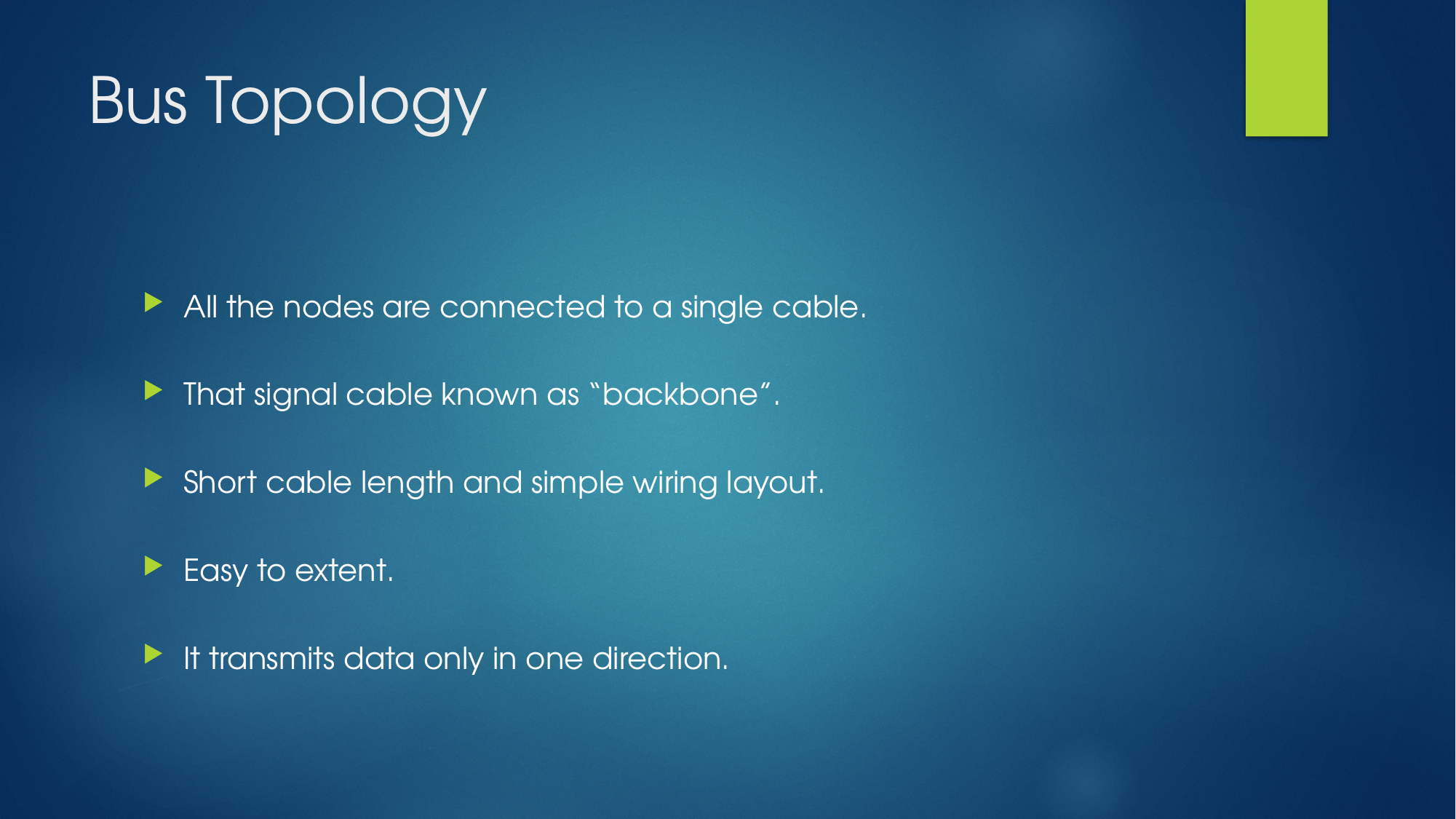

# Bus Topology
All the nodes are connected to a single cable.
That signal cable known as “backbone”.
Short cable length and simple wiring layout.
Easy to extent.
It transmits data only in one direction.